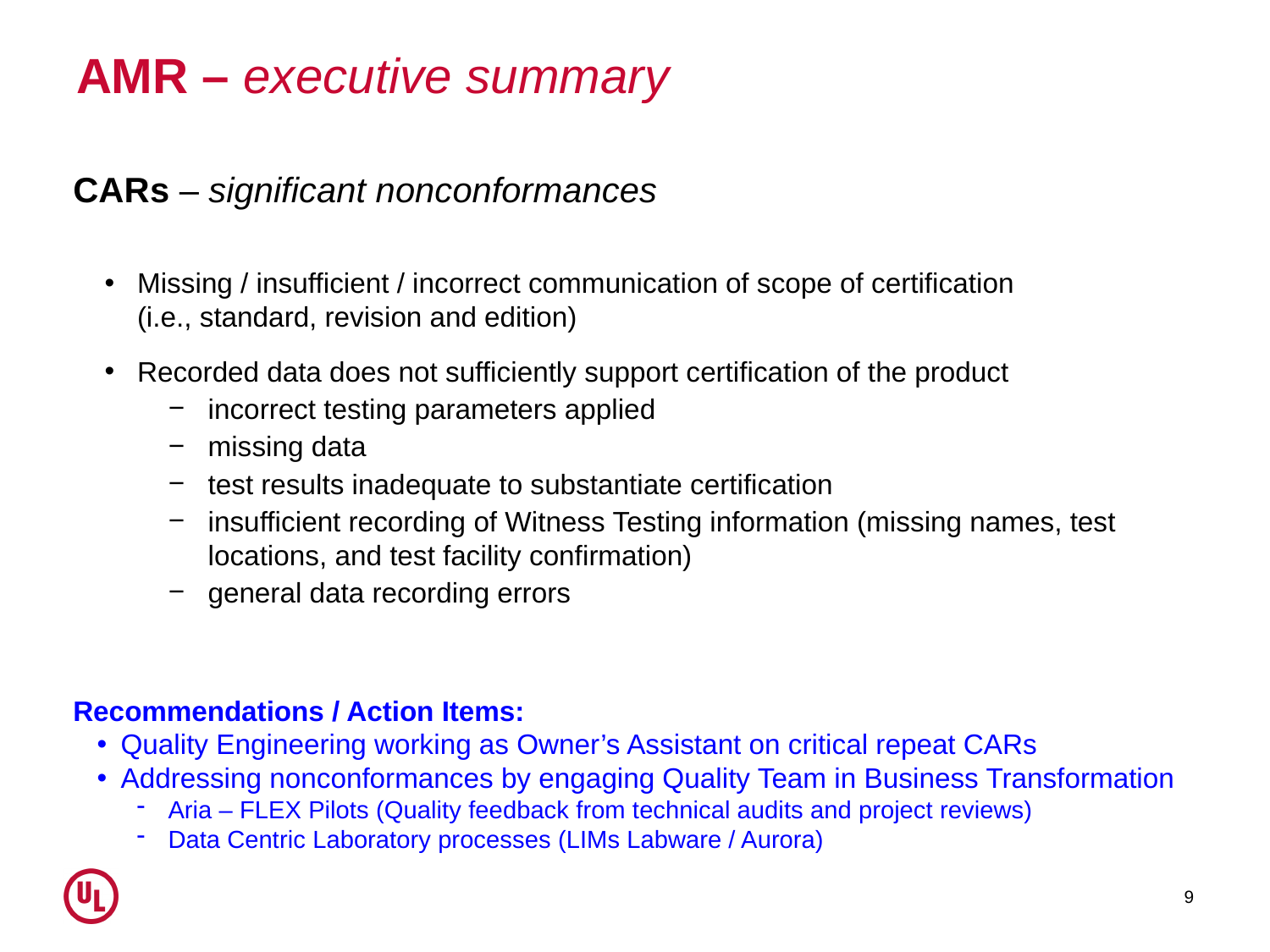

# AMR – executive summary
CARs – significant nonconformances

Missing / insufficient / incorrect communication of scope of certification
(i.e., standard, revision and edition)
Recorded data does not sufficiently support certification of the product
incorrect testing parameters applied
missing data
test results inadequate to substantiate certification
insufficient recording of Witness Testing information (missing names, test locations, and test facility confirmation)
general data recording errors

Recommendations / Action Items:
Quality Engineering working as Owner’s Assistant on critical repeat CARs
Addressing nonconformances by engaging Quality Team in Business Transformation
Aria – FLEX Pilots (Quality feedback from technical audits and project reviews)
Data Centric Laboratory processes (LIMs Labware / Aurora)

9